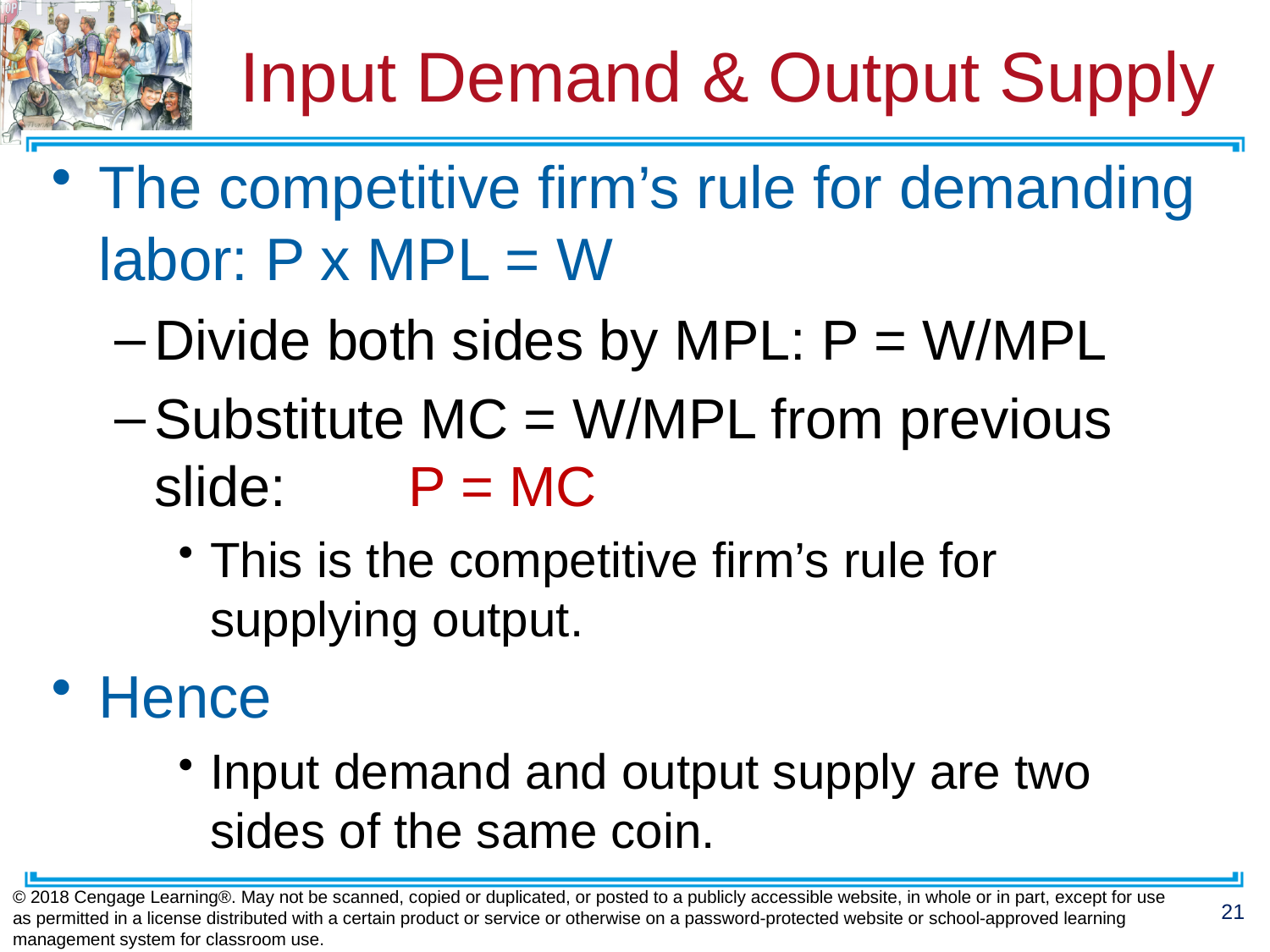

# Input Demand & Output Supply
The competitive firm’s rule for demanding labor: P x MPL = W
Divide both sides by MPL: P = W/MPL
Substitute MC = W/MPL from previous slide: 	P = MC
This is the competitive firm’s rule for supplying output.
Hence
Input demand and output supply are two sides of the same coin.

© 2018 Cengage Learning®. May not be scanned, copied or duplicated, or posted to a publicly accessible website, in whole or in part, except for use as permitted in a license distributed with a certain product or service or otherwise on a password-protected website or school-approved learning management system for classroom use.
21